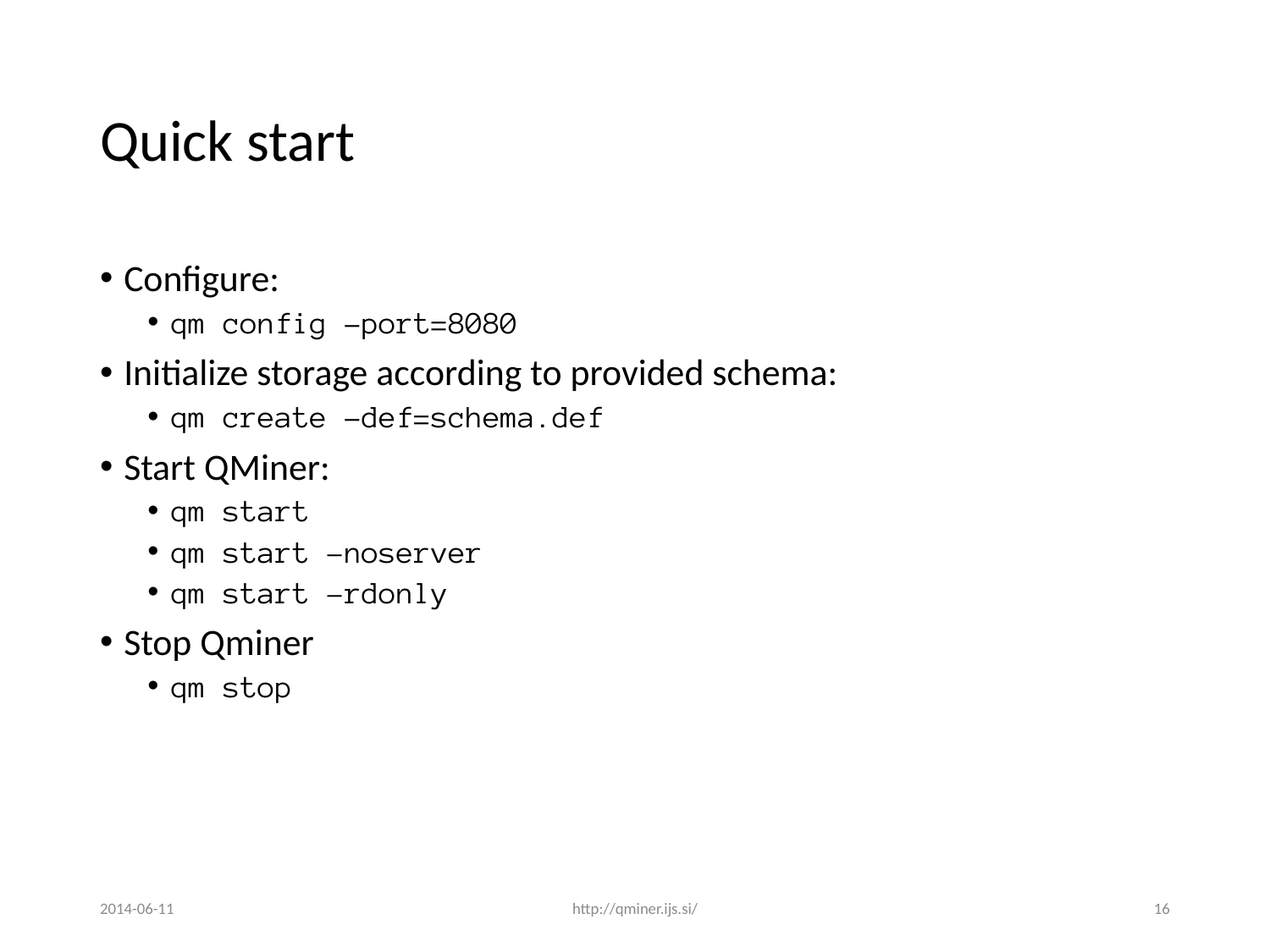

# Quick start
Configure:
qm config -port=8080
Initialize storage according to provided schema:
qm create -def=schema.def
Start QMiner:
qm start
qm start –noserver
qm start –rdonly
Stop Qminer
qm stop
2014-06-11
http://qminer.ijs.si/
16